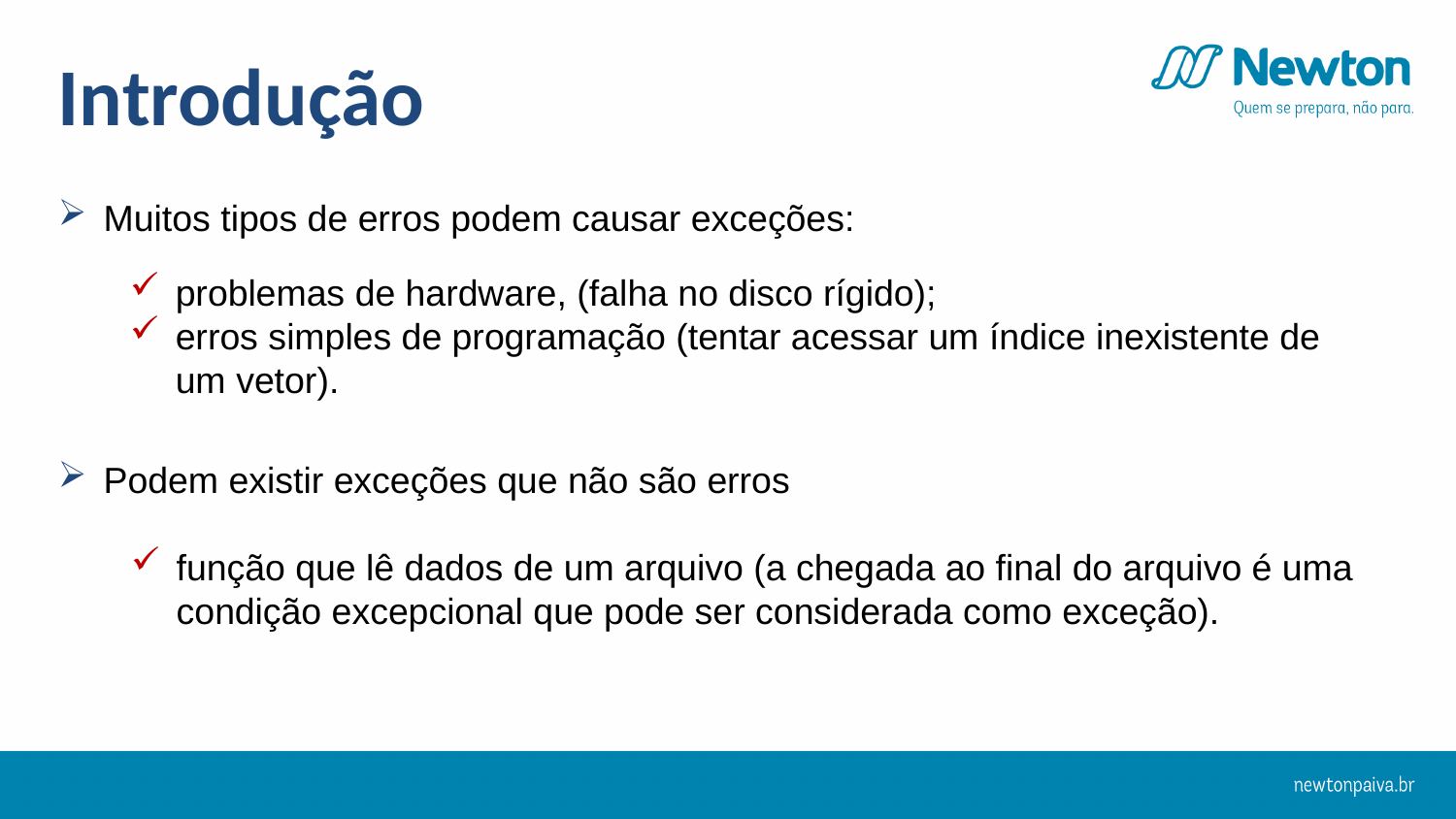

Introdução
Muitos tipos de erros podem causar exceções:

Podem existir exceções que não são erros

função que lê dados de um arquivo (a chegada ao final do arquivo é uma condição excepcional que pode ser considerada como exceção).

problemas de hardware, (falha no disco rígido);
erros simples de programação (tentar acessar um índice inexistente de um vetor).